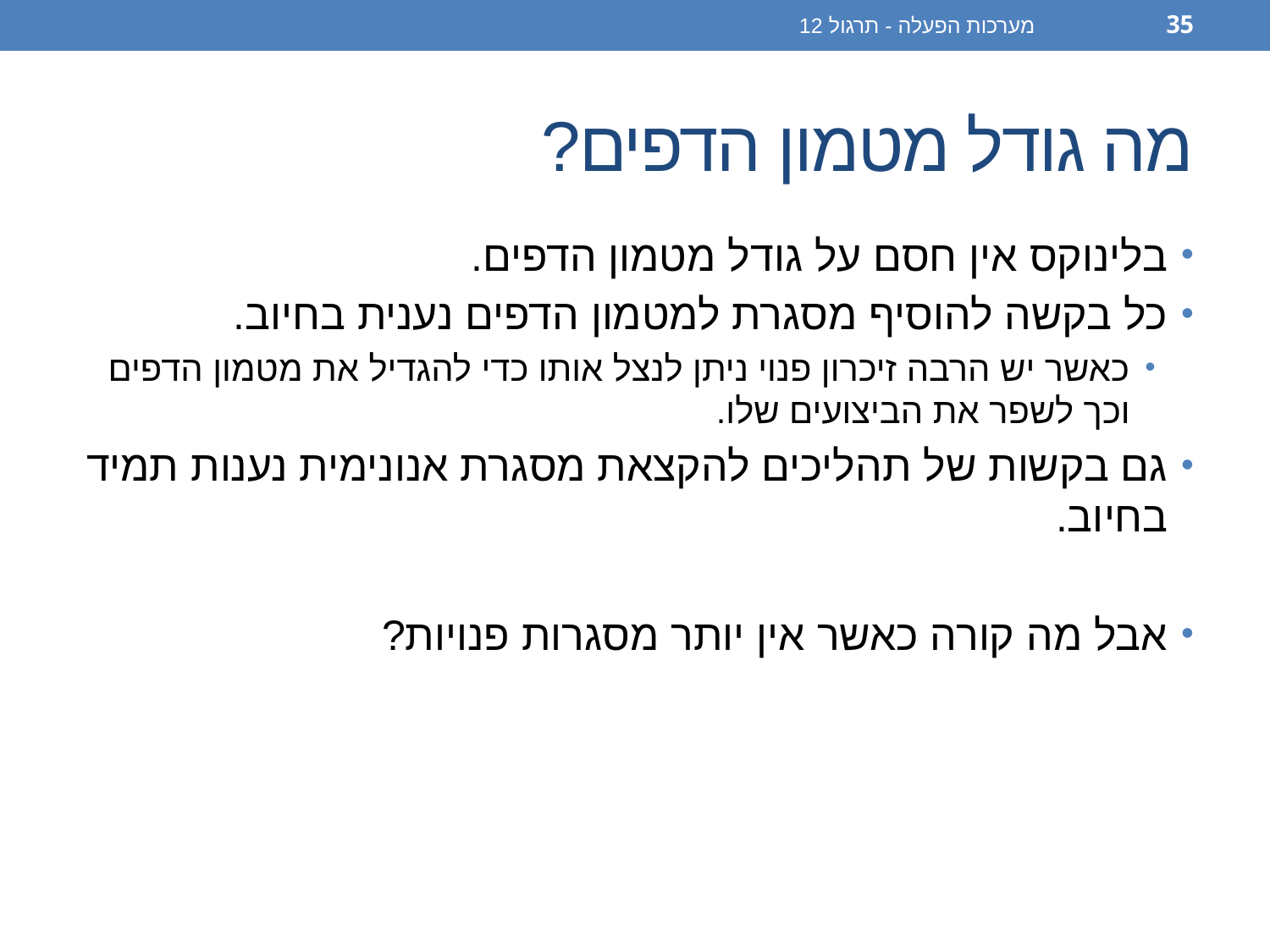

מערכות הפעלה - תרגול 12
35
# מה גודל מטמון הדפים?
בלינוקס אין חסם על גודל מטמון הדפים.
כל בקשה להוסיף מסגרת למטמון הדפים נענית בחיוב.
כאשר יש הרבה זיכרון פנוי ניתן לנצל אותו כדי להגדיל את מטמון הדפים וכך לשפר את הביצועים שלו.
גם בקשות של תהליכים להקצאת מסגרת אנונימית נענות תמיד בחיוב.

אבל מה קורה כאשר אין יותר מסגרות פנויות?